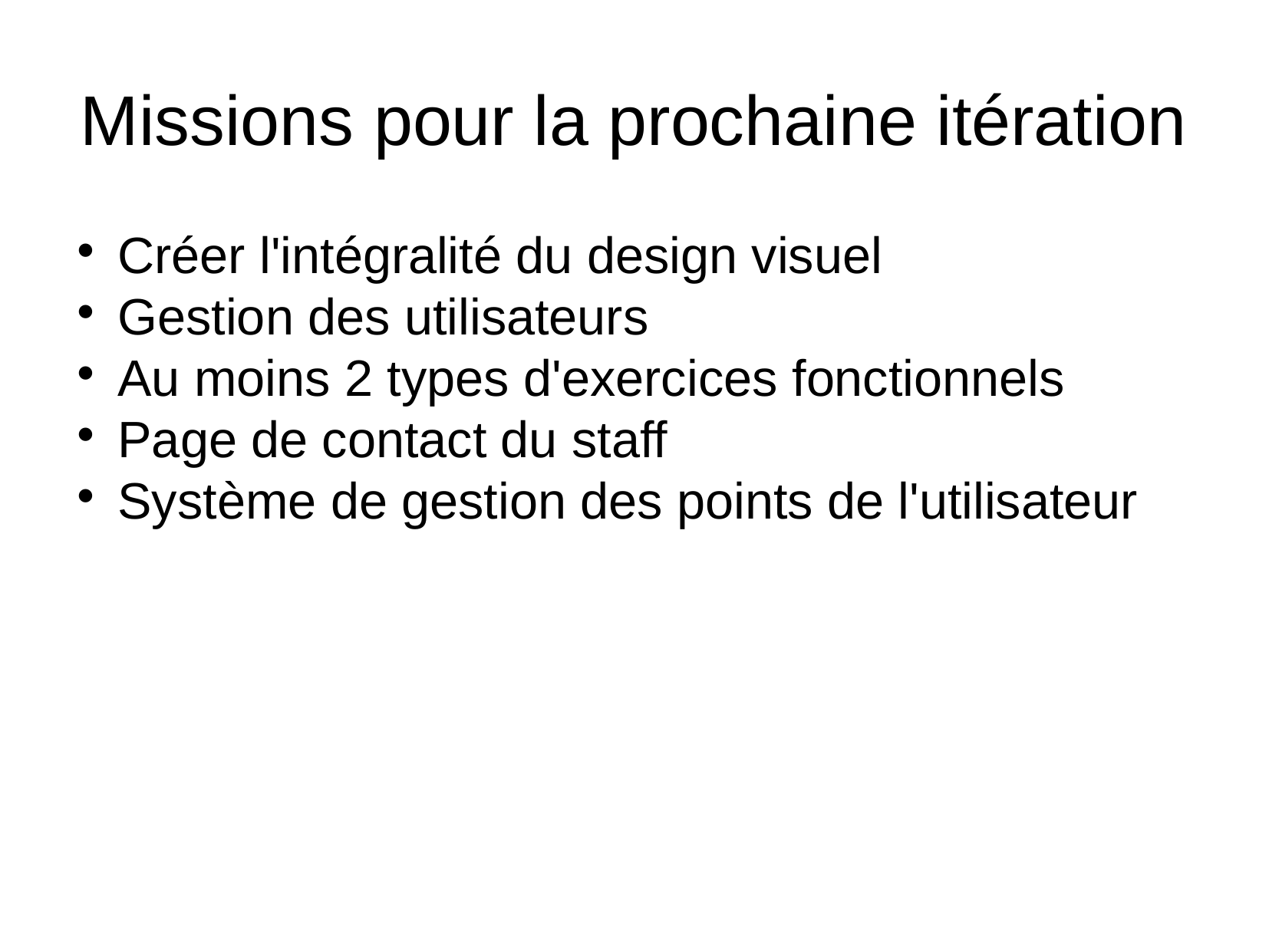

Missions pour la prochaine itération
Créer l'intégralité du design visuel
Gestion des utilisateurs
Au moins 2 types d'exercices fonctionnels
Page de contact du staff
Système de gestion des points de l'utilisateur